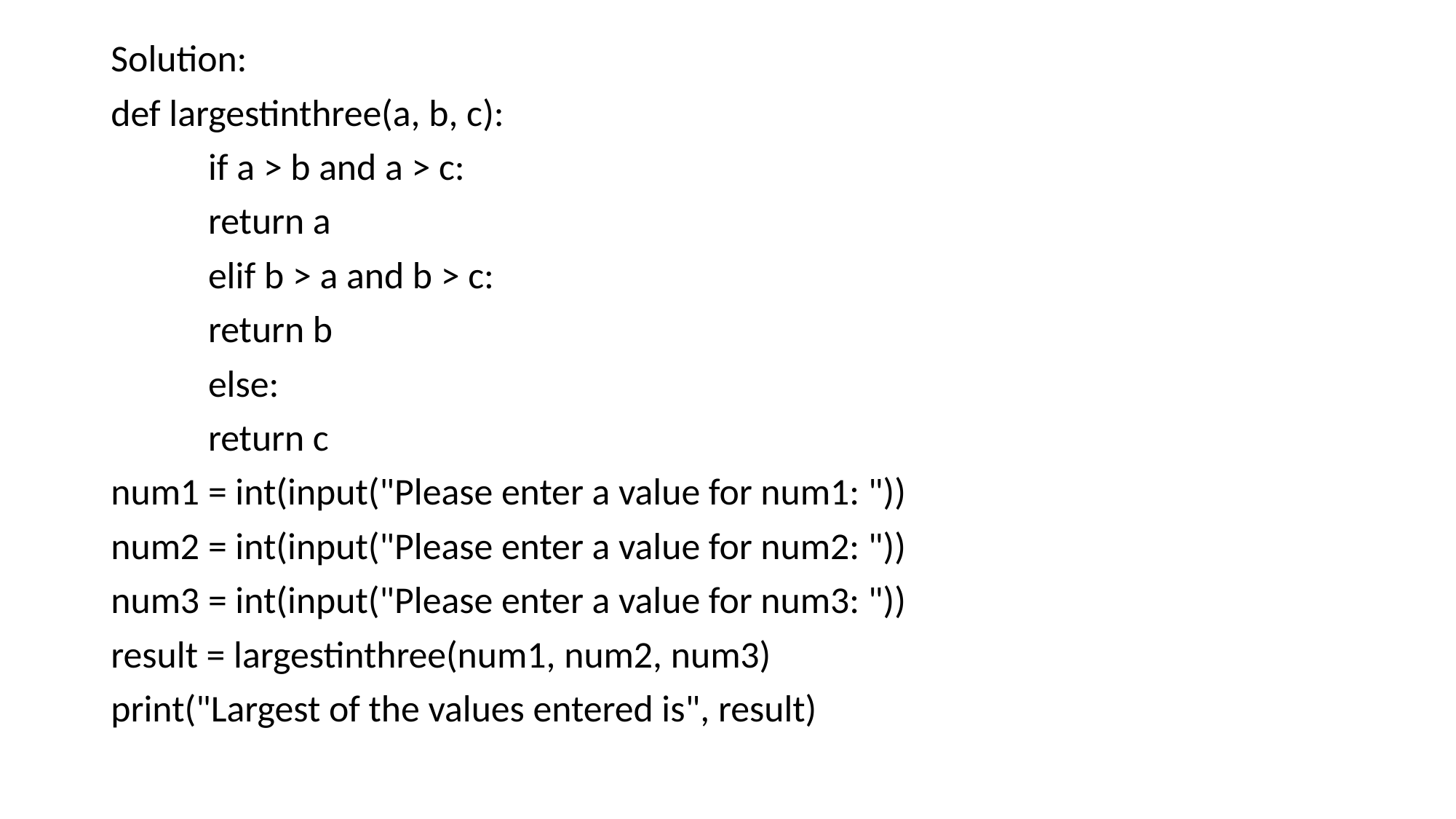

Solution:
def largestinthree(a, b, c):
	if a > b and a > c:
		return a
	elif b > a and b > c:
		return b
	else:
		return c
num1 = int(input("Please enter a value for num1: "))
num2 = int(input("Please enter a value for num2: "))
num3 = int(input("Please enter a value for num3: "))
result = largestinthree(num1, num2, num3)
print("Largest of the values entered is", result)